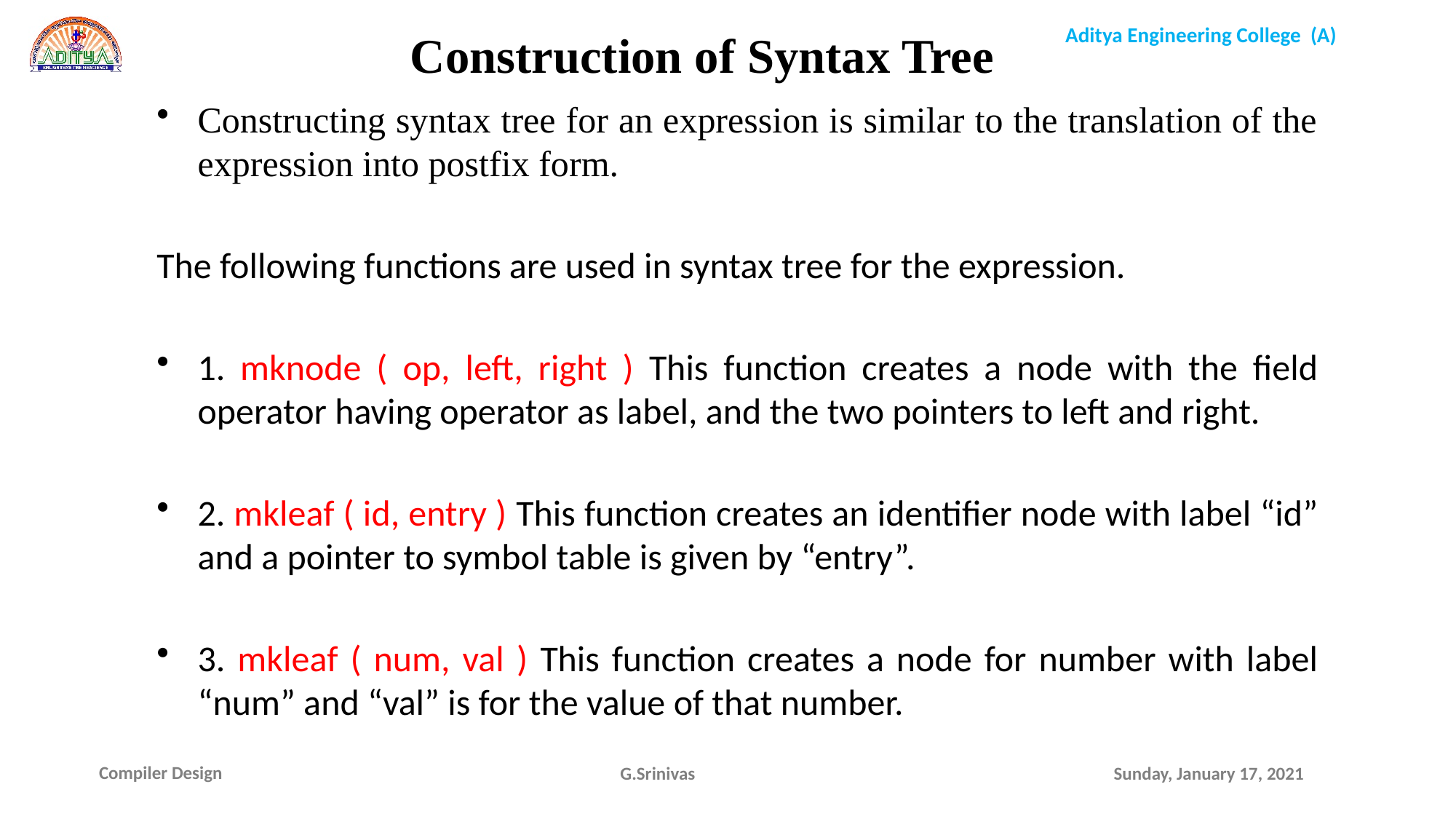

Construction of Syntax Tree
Constructing syntax tree for an expression is similar to the translation of the expression into postfix form.

The following functions are used in syntax tree for the expression.

1. mknode ( op, left, right ) This function creates a node with the field operator having operator as label, and the two pointers to left and right.

2. mkleaf ( id, entry ) This function creates an identifier node with label “id” and a pointer to symbol table is given by “entry”.

3. mkleaf ( num, val ) This function creates a node for number with label “num” and “val” is for the value of that number.

G.Srinivas
Sunday, January 17, 2021